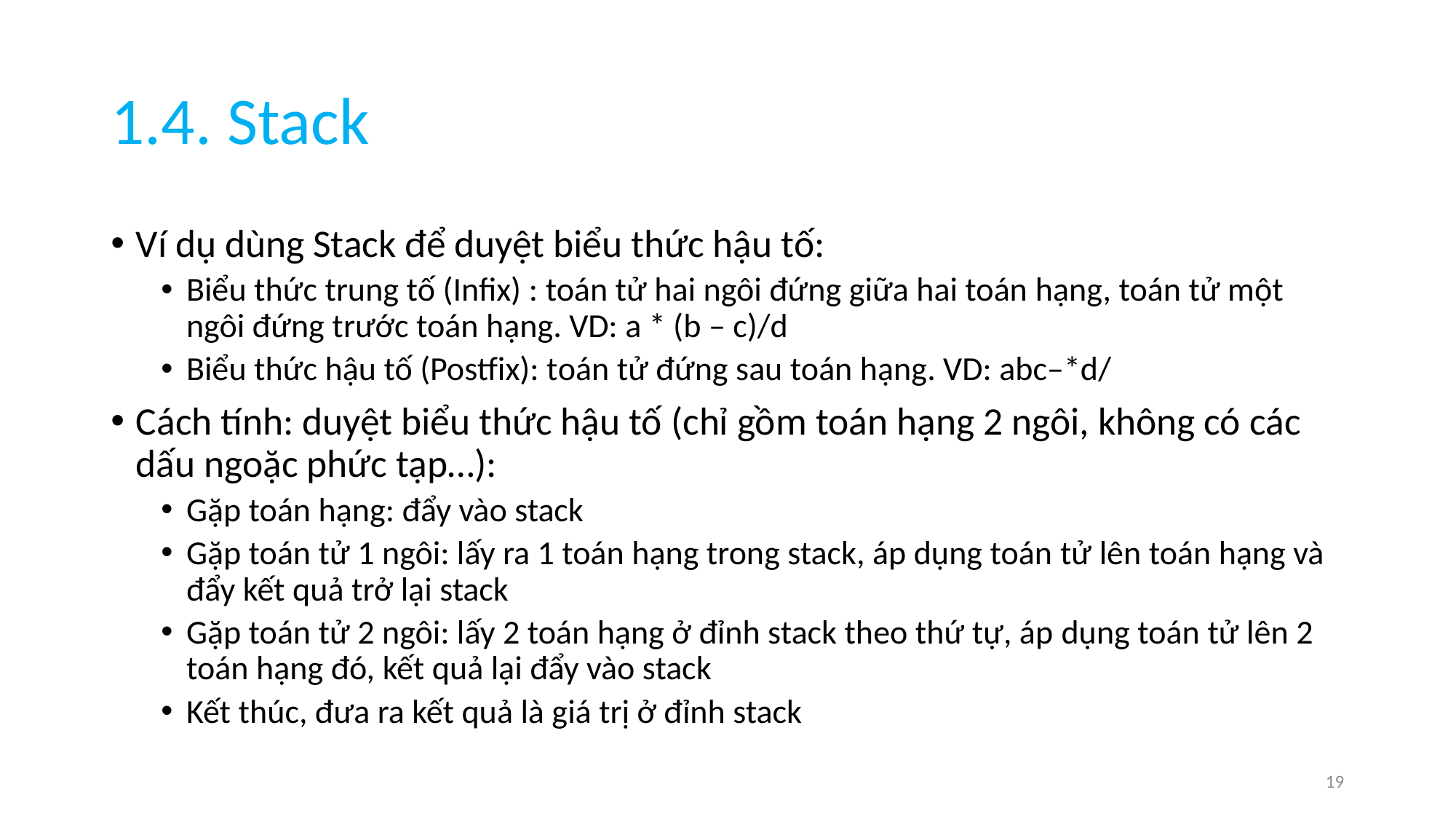

# 1.4. Stack
Ví dụ dùng Stack để duyệt biểu thức hậu tố:
Biểu thức trung tố (Infix) : toán tử hai ngôi đứng giữa hai toán hạng, toán tử một ngôi đứng trước toán hạng. VD: a * (b – c)/d
Biểu thức hậu tố (Postfix): toán tử đứng sau toán hạng. VD: abc–*d/
Cách tính: duyệt biểu thức hậu tố (chỉ gồm toán hạng 2 ngôi, không có các dấu ngoặc phức tạp…):
Gặp toán hạng: đẩy vào stack
Gặp toán tử 1 ngôi: lấy ra 1 toán hạng trong stack, áp dụng toán tử lên toán hạng và đẩy kết quả trở lại stack
Gặp toán tử 2 ngôi: lấy 2 toán hạng ở đỉnh stack theo thứ tự, áp dụng toán tử lên 2 toán hạng đó, kết quả lại đẩy vào stack
Kết thúc, đưa ra kết quả là giá trị ở đỉnh stack
19